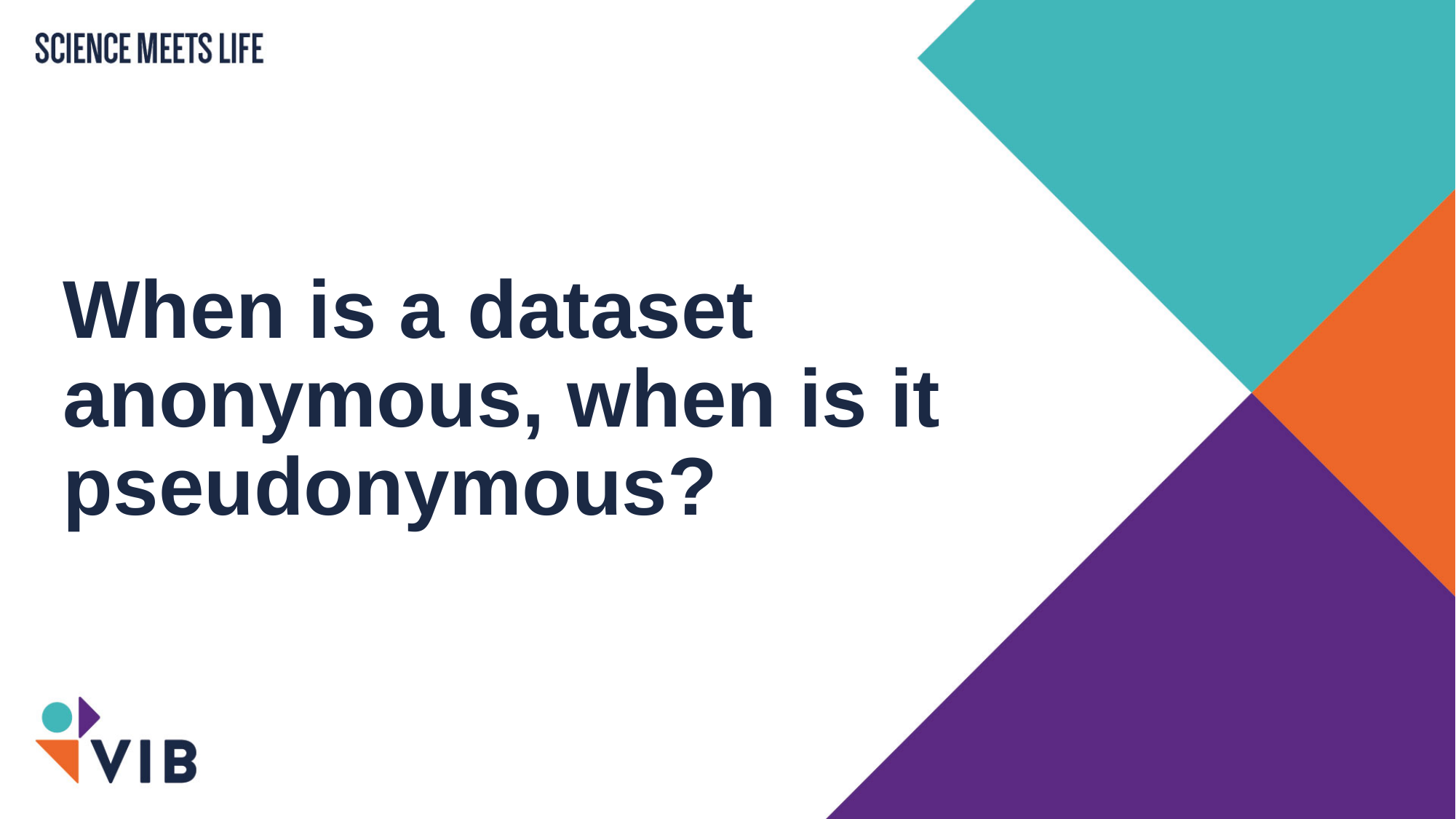

# When is a dataset anonymous, when is it pseudonymous?